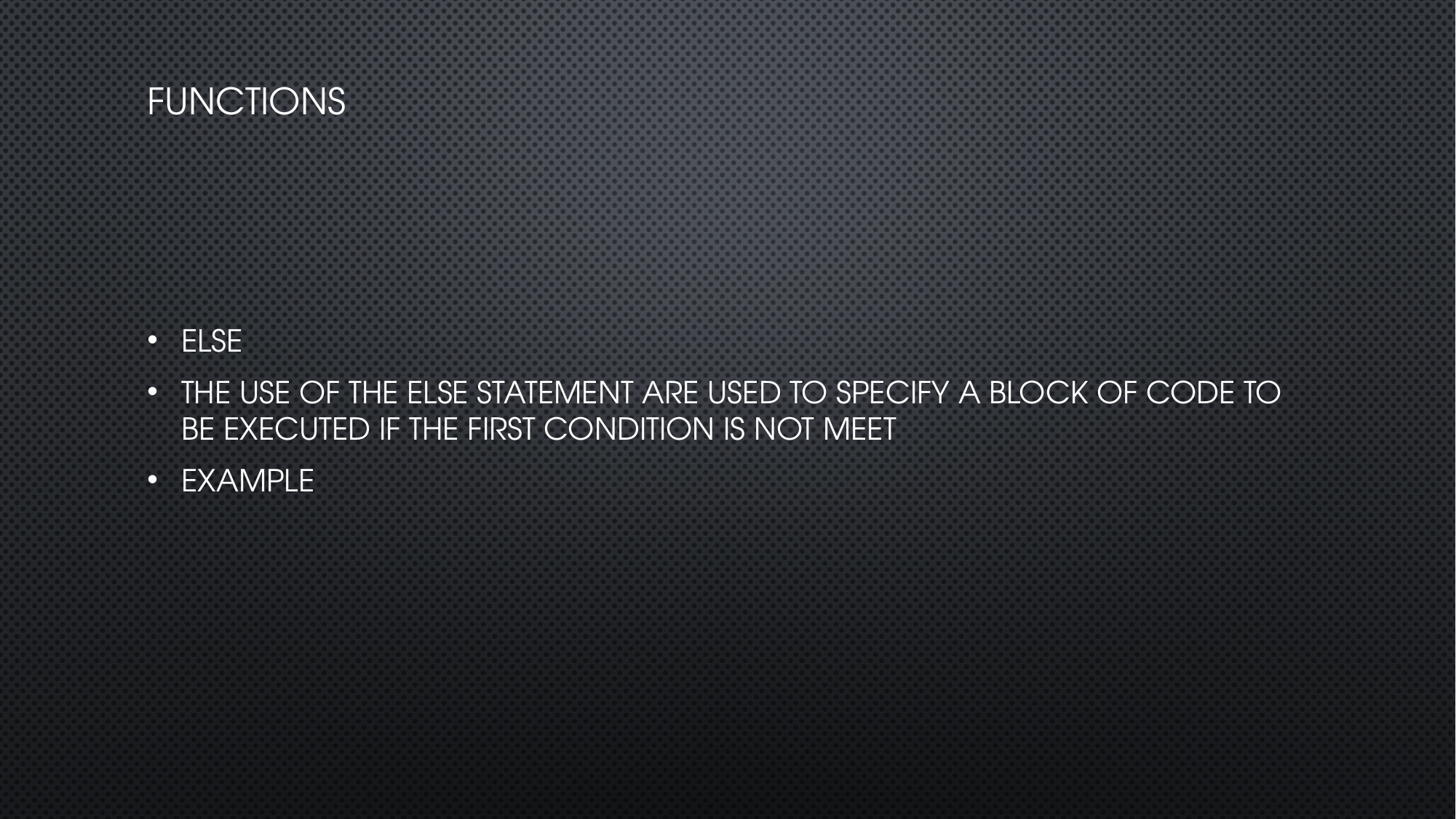

# Functions
Else
The use of the else statement are used to specify a block of code to be executed if the first condition is not meet
example